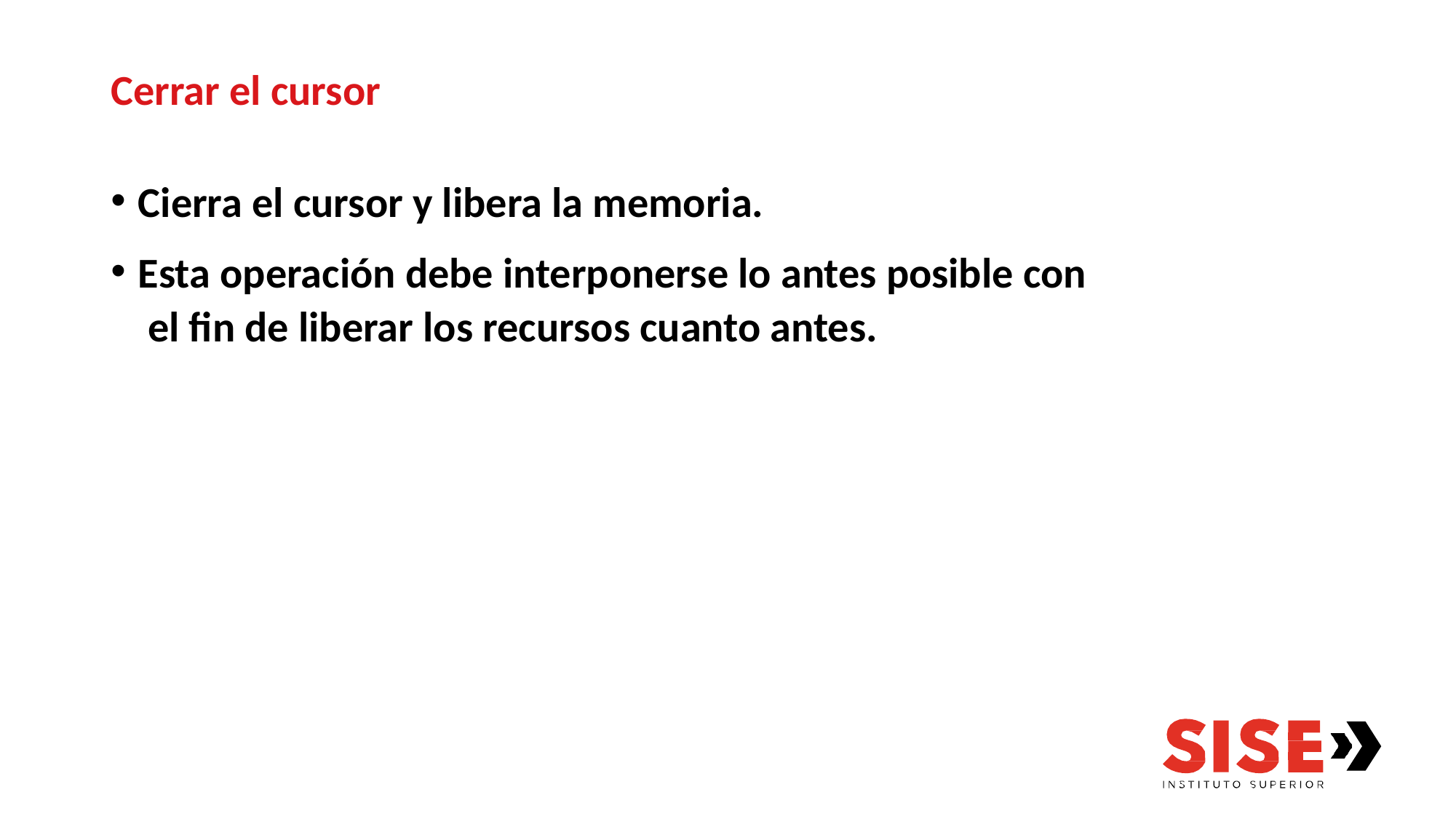

Cerrar el cursor

Cierra el cursor y libera la memoria.
Esta operación debe interponerse lo antes posible con  el fin de liberar los recursos cuanto antes.